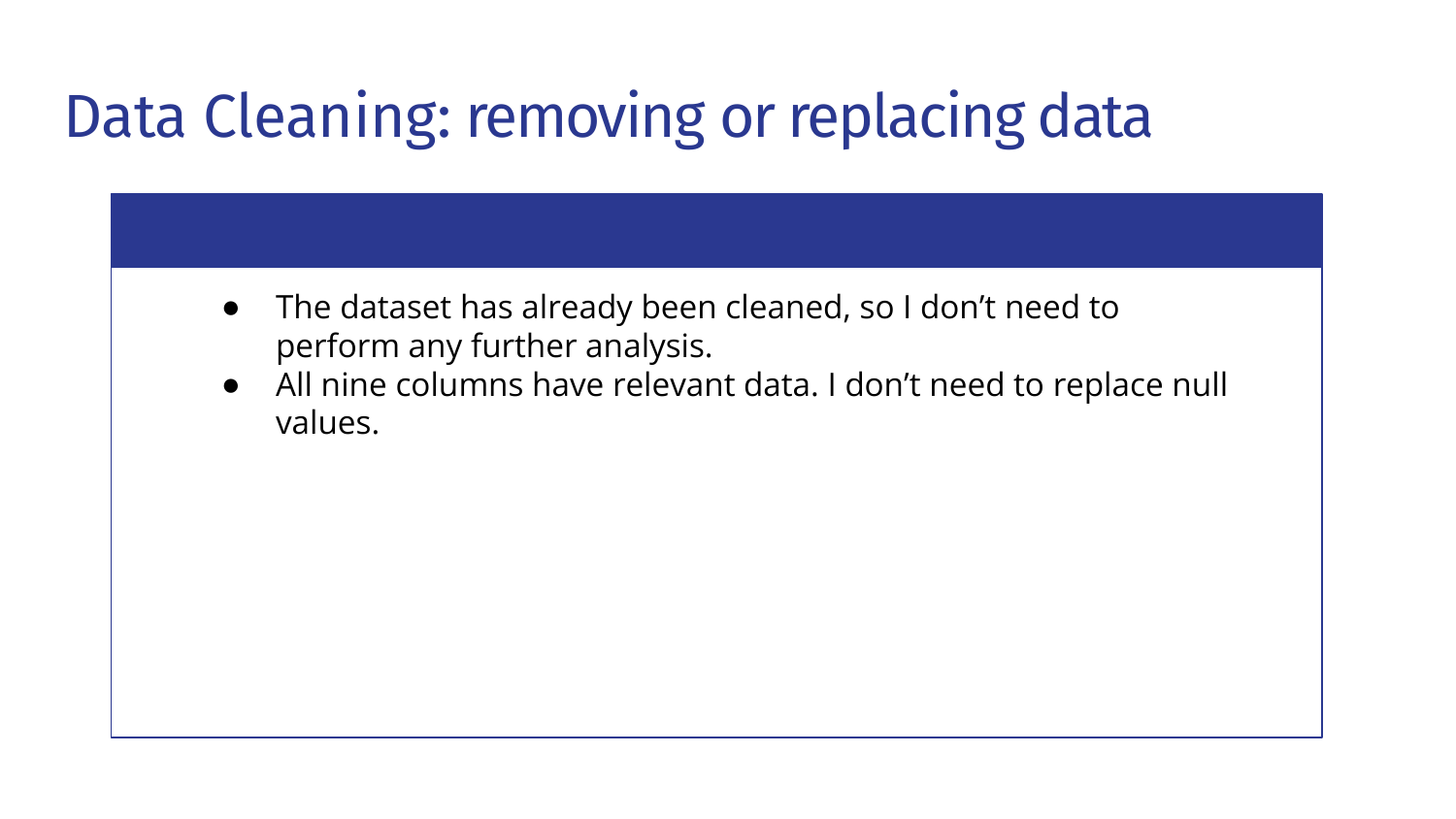

# Data Cleaning: removing or replacing data

The dataset has already been cleaned, so I don’t need to perform any further analysis.
All nine columns have relevant data. I don’t need to replace null values.